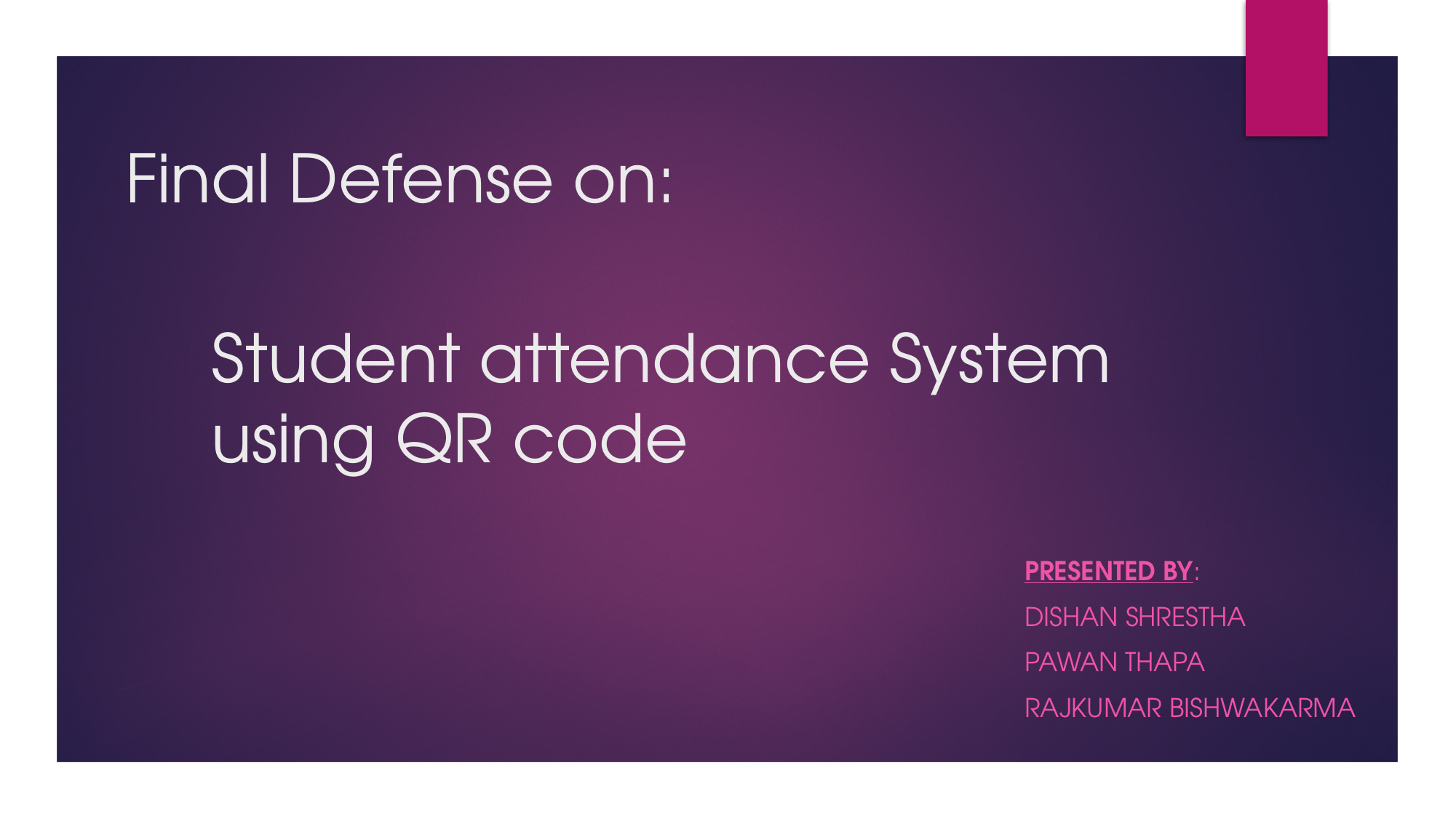

# Final Defense on:

Student attendance System
using QR code
Presented by:
Dishan Shrestha
Pawan Thapa
Rajkumar bishwakarma